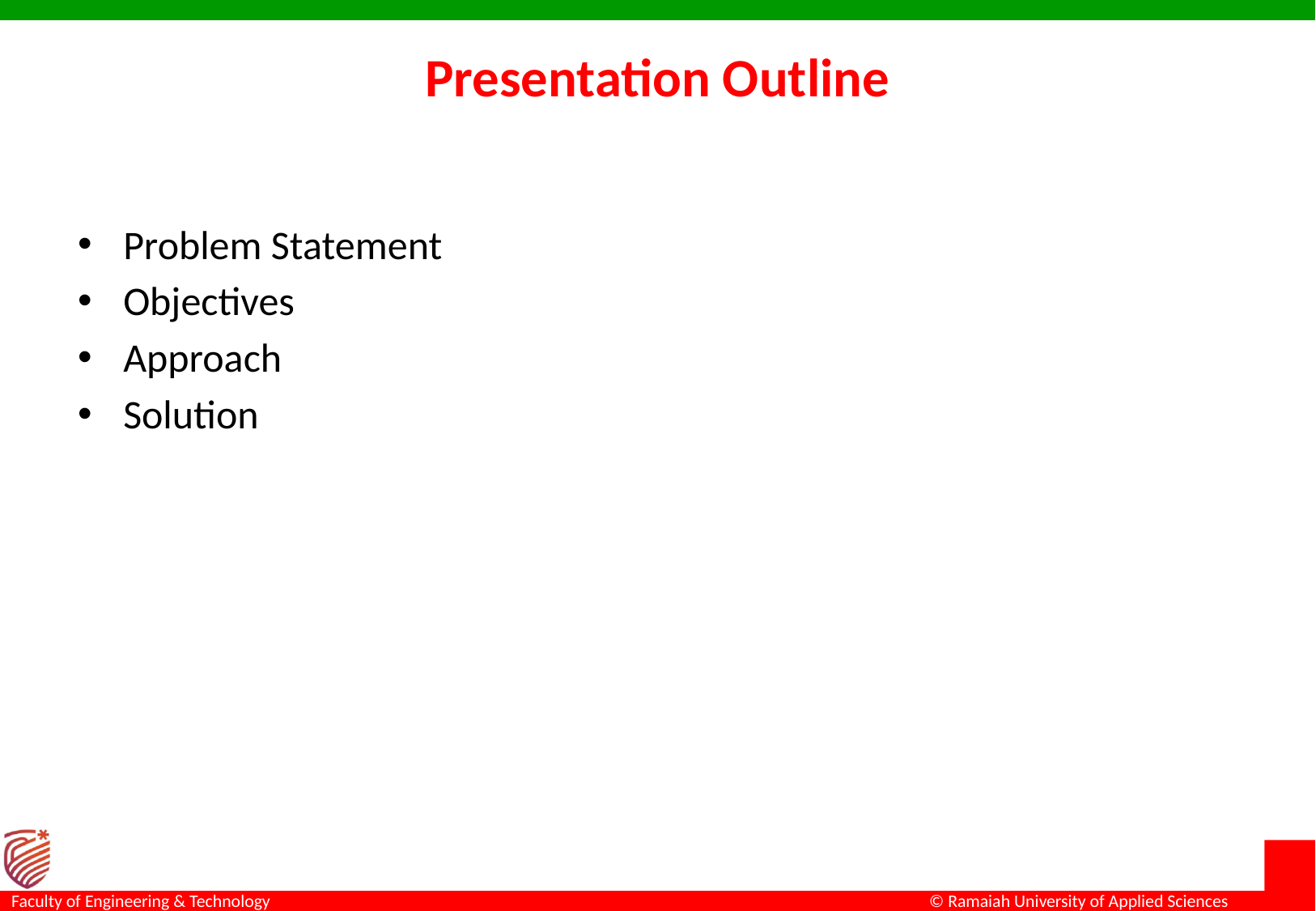

# Presentation Outline
Problem Statement
Objectives
Approach
Solution